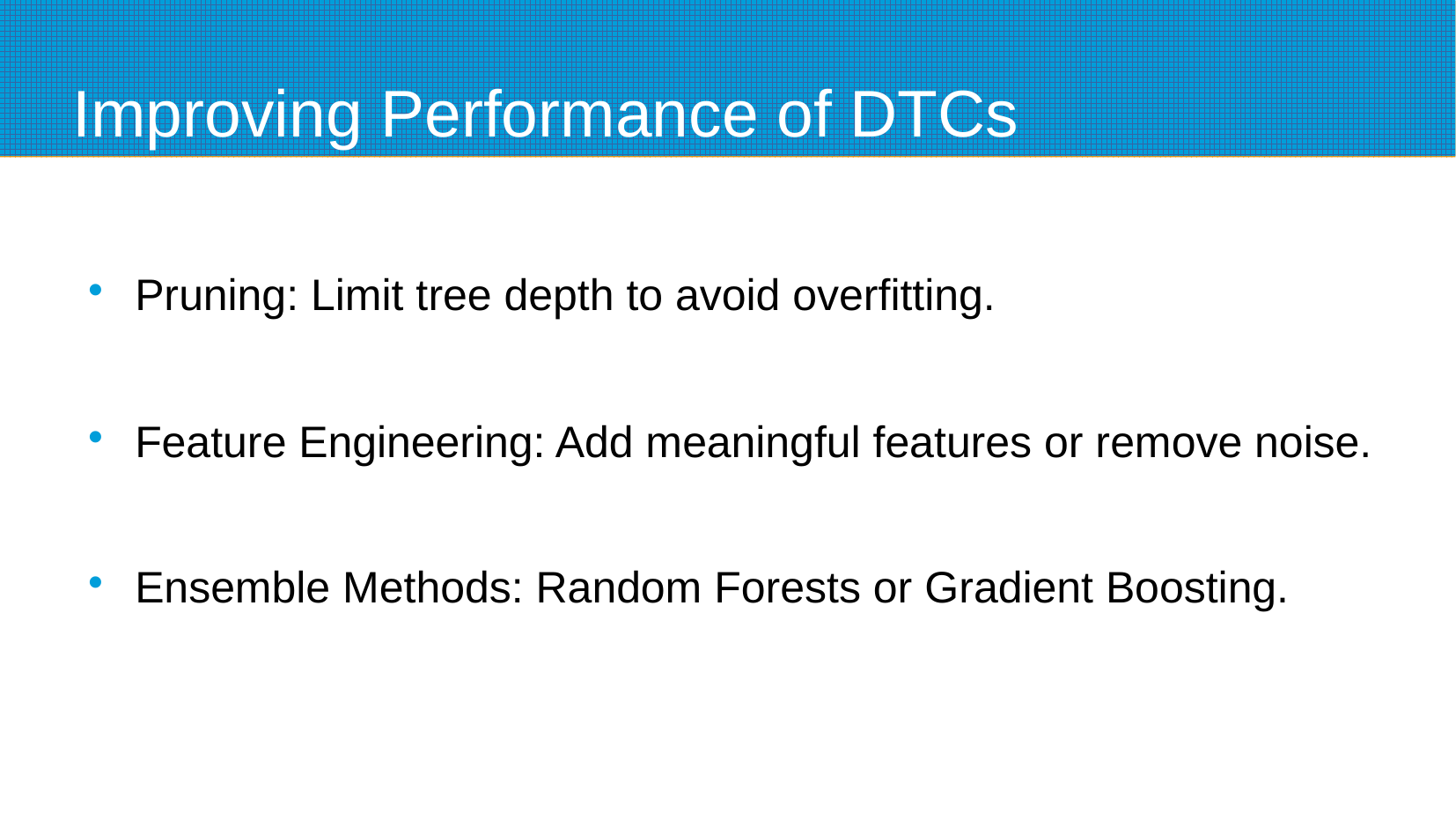

# Improving Performance of DTCs

Pruning: Limit tree depth to avoid overfitting.
Feature Engineering: Add meaningful features or remove noise.
Ensemble Methods: Random Forests or Gradient Boosting.